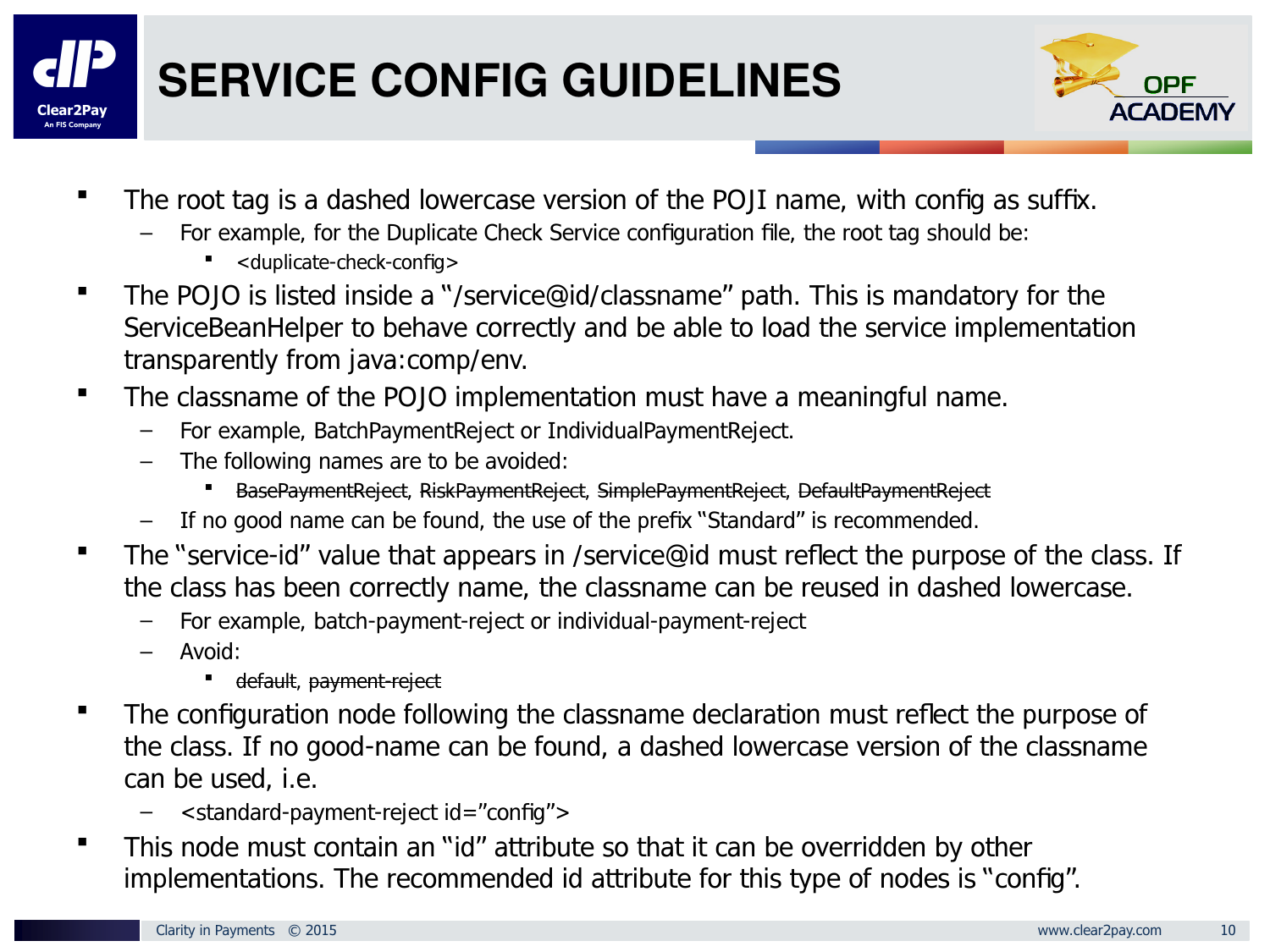

# Service config guidelines
Activities (Week 1):

Onboard Stakeholders (Operations, Core Team)

Accumulate existing training material for each discipline (BA, Dev/TA, DM, QA)

Derive Servers & Trainee Workstation configuration with recommended S/W

Assessments Criteria (Practical, Hand-On based)

Approaches discussed:
Managing Assessments
Impart Trainings
Digital Media creation

The root tag is a dashed lowercase version of the POJI name, with config as suffix.
For example, for the Duplicate Check Service configuration file, the root tag should be:
<duplicate-check-config>
The POJO is listed inside a “/service@id/classname” path. This is mandatory for the ServiceBeanHelper to behave correctly and be able to load the service implementation transparently from java:comp/env.
The classname of the POJO implementation must have a meaningful name.
For example, BatchPaymentReject or IndividualPaymentReject.
The following names are to be avoided:
BasePaymentReject, RiskPaymentReject, SimplePaymentReject, DefaultPaymentReject
If no good name can be found, the use of the prefix “Standard” is recommended.
The “service-id” value that appears in /service@id must reflect the purpose of the class. If the class has been correctly name, the classname can be reused in dashed lowercase.
For example, batch-payment-reject or individual-payment-reject
Avoid:
default, payment-reject
The configuration node following the classname declaration must reflect the purpose of the class. If no good-name can be found, a dashed lowercase version of the classname can be used, i.e.
<standard-payment-reject id=”config”>
This node must contain an “id” attribute so that it can be overridden by other implementations. The recommended id attribute for this type of nodes is “config”.